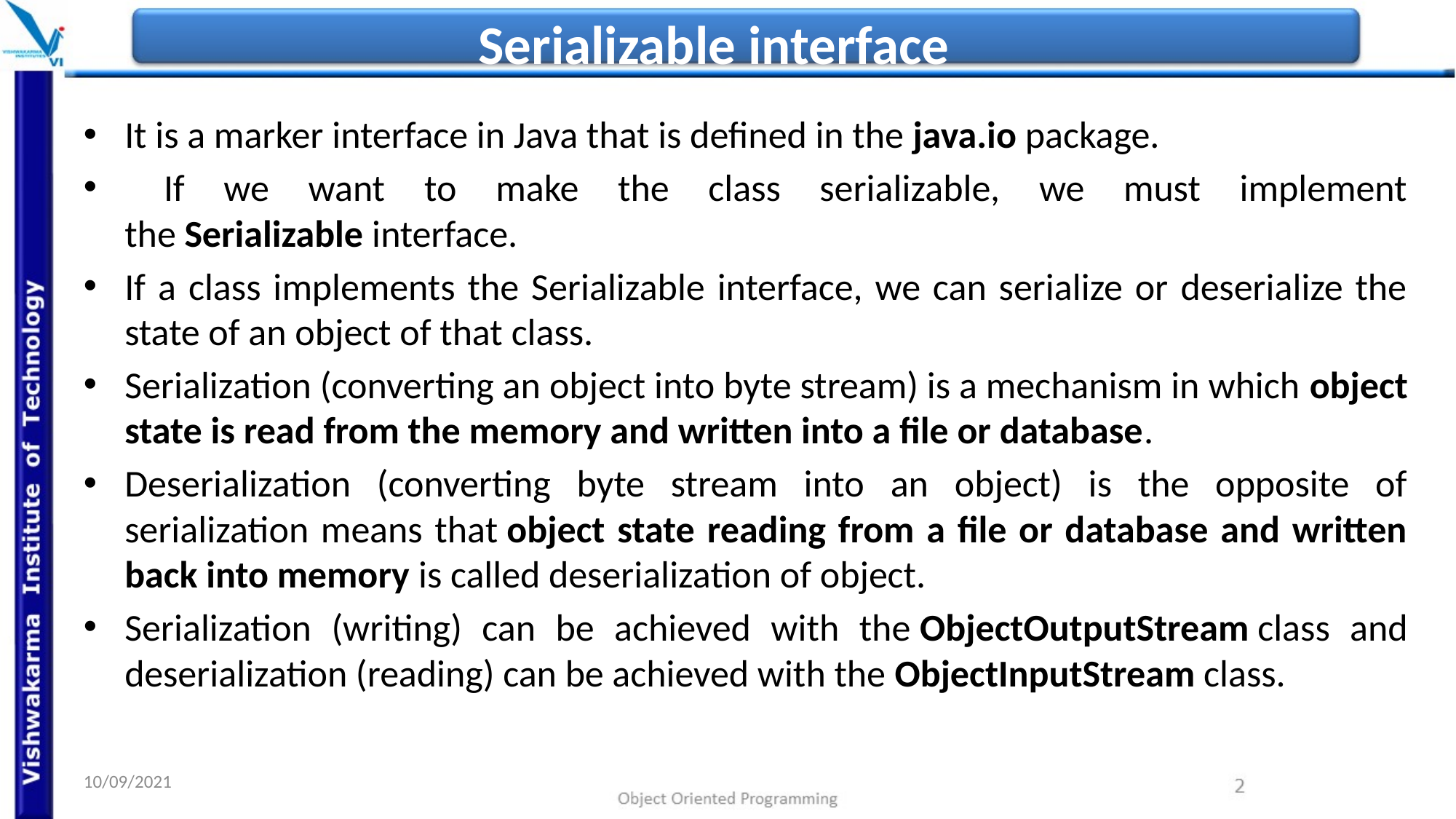

# Serializable interface
It is a marker interface in Java that is defined in the java.io package.
 If we want to make the class serializable, we must implement the Serializable interface.
If a class implements the Serializable interface, we can serialize or deserialize the state of an object of that class.
Serialization (converting an object into byte stream) is a mechanism in which object state is read from the memory and written into a file or database.
Deserialization (converting byte stream into an object) is the opposite of serialization means that object state reading from a file or database and written back into memory is called deserialization of object.
Serialization (writing) can be achieved with the ObjectOutputStream class and deserialization (reading) can be achieved with the ObjectInputStream class.
10/09/2021